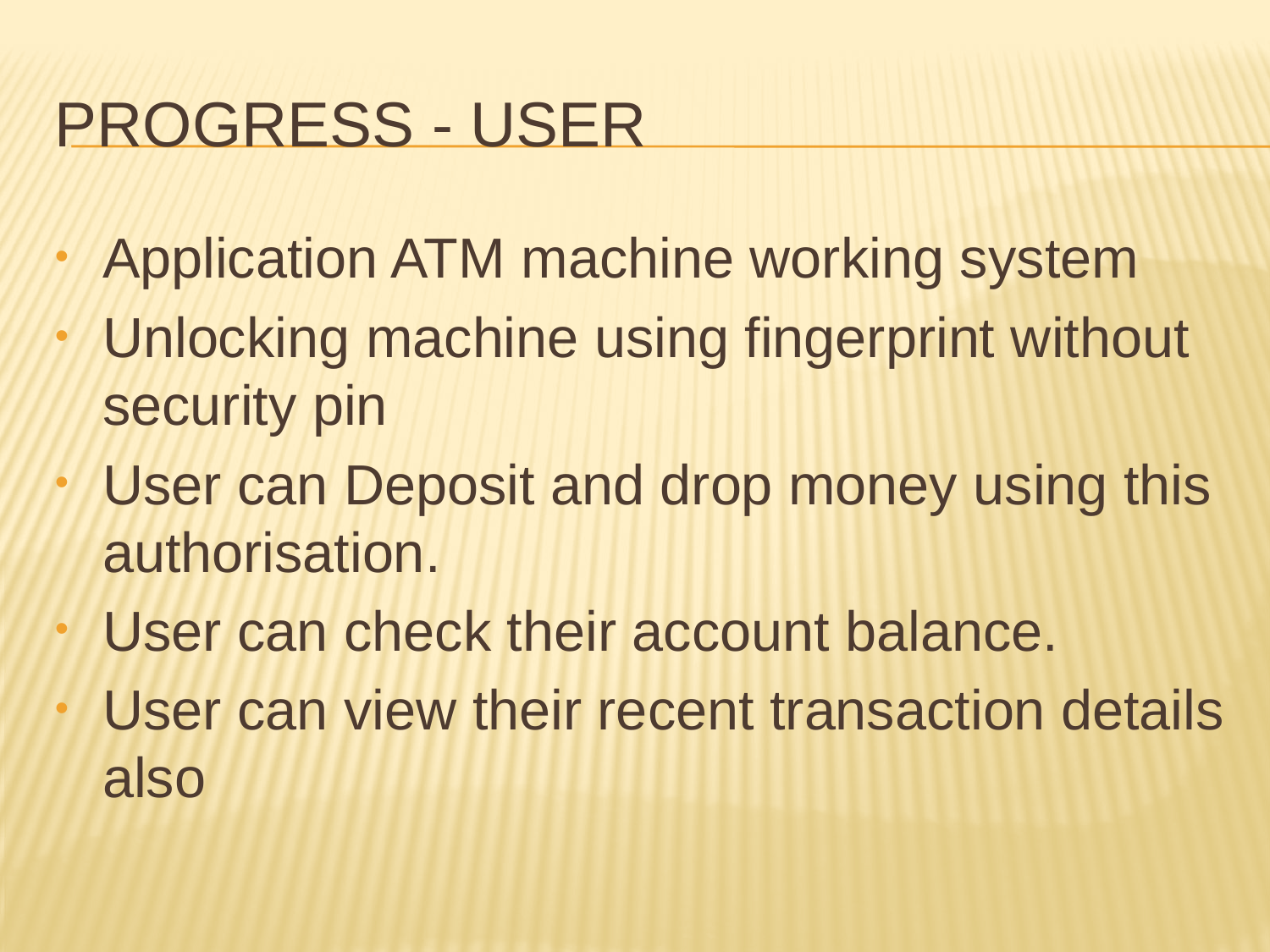

# Progress - user
Application ATM machine working system
Unlocking machine using fingerprint without security pin
User can Deposit and drop money using this authorisation.
User can check their account balance.
User can view their recent transaction details also